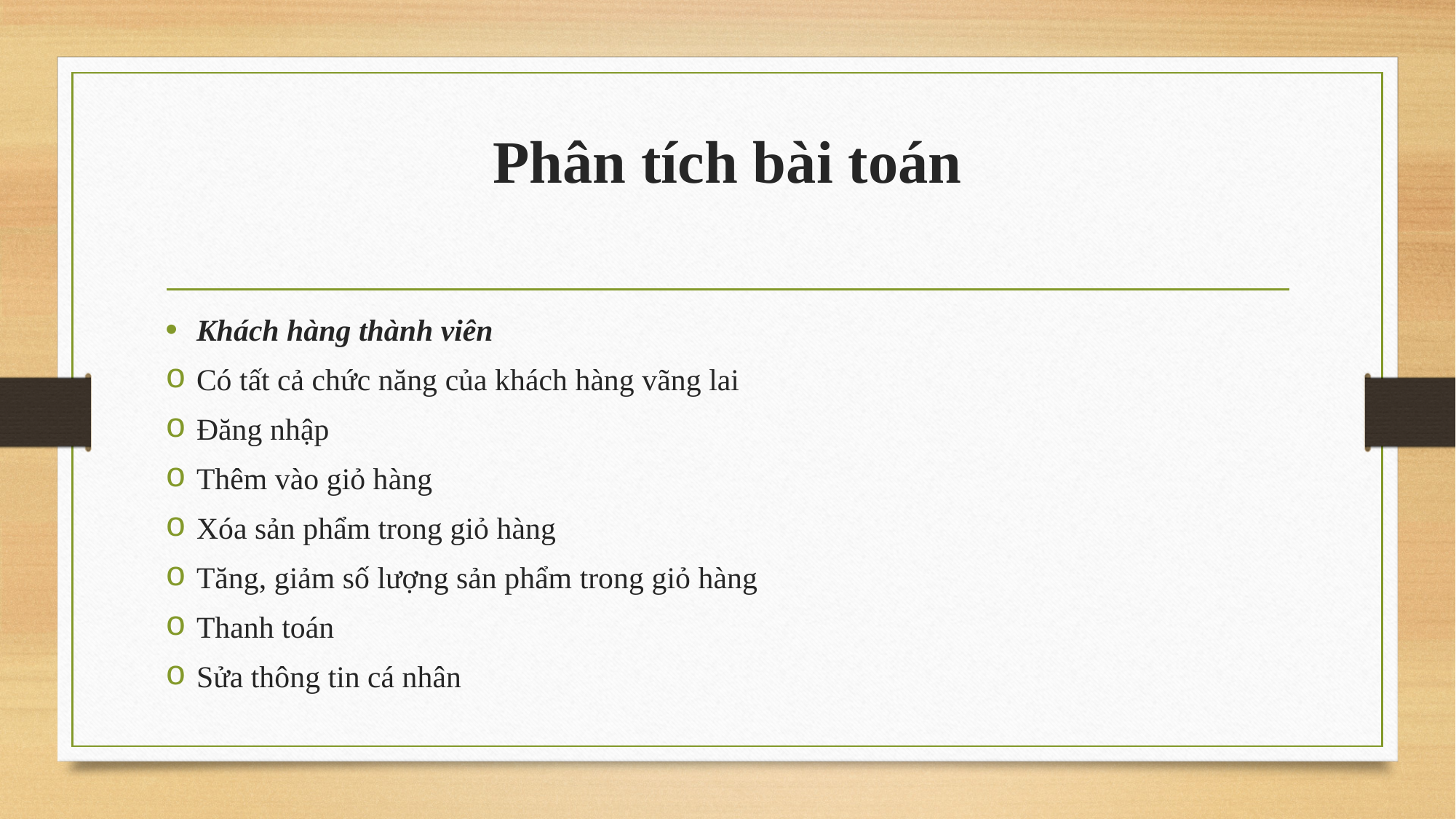

# Phân tích bài toán
Khách hàng thành viên
Có tất cả chức năng của khách hàng vãng lai
Đăng nhập
Thêm vào giỏ hàng
Xóa sản phẩm trong giỏ hàng
Tăng, giảm số lượng sản phẩm trong giỏ hàng
Thanh toán
Sửa thông tin cá nhân